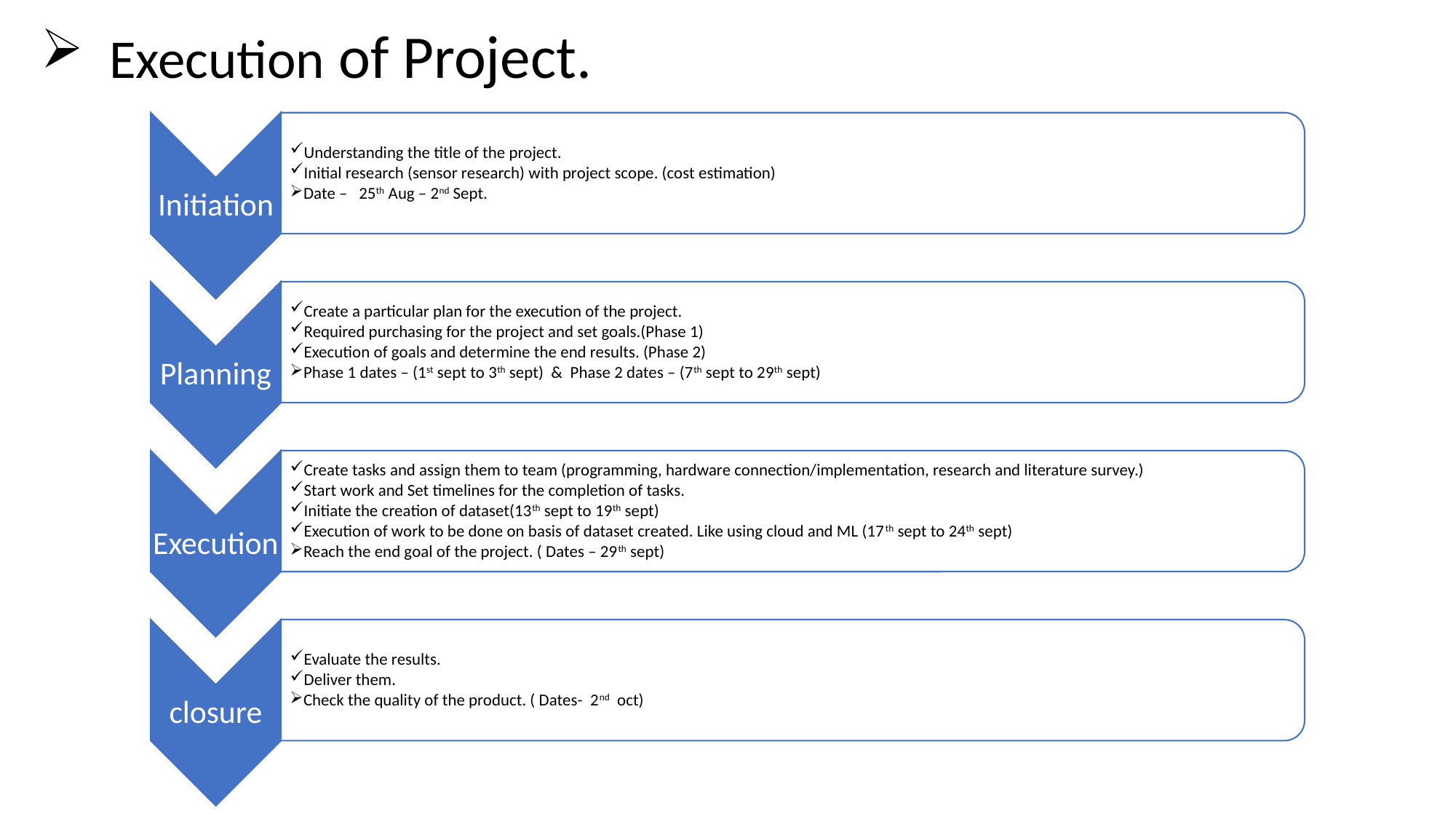

# Execution of Project.
Initiation
Understanding the title of the project.
Initial research (sensor research) with project scope. (cost estimation)
Date –   25th Aug – 2nd Sept.
 Planning
Create a particular plan for the execution of the project.
Required purchasing for the project and set goals.(Phase 1)
Execution of goals and determine the end results. (Phase 2)
Phase 1 dates – (1st sept to 3th sept)  &  Phase 2 dates – (7th sept to 29th sept)
Execution
Create tasks and assign them to team (programming, hardware connection/implementation, research and literature survey.)
Start work and Set timelines for the completion of tasks.
Initiate the creation of dataset(13th sept to 19th sept)
Execution of work to be done on basis of dataset created. Like using cloud and ML (17th sept to 24th sept)
Reach the end goal of the project. ( Dates – 29th sept)
 closure
Evaluate the results.
Deliver them.
Check the quality of the product. ( Dates-  2nd  oct)